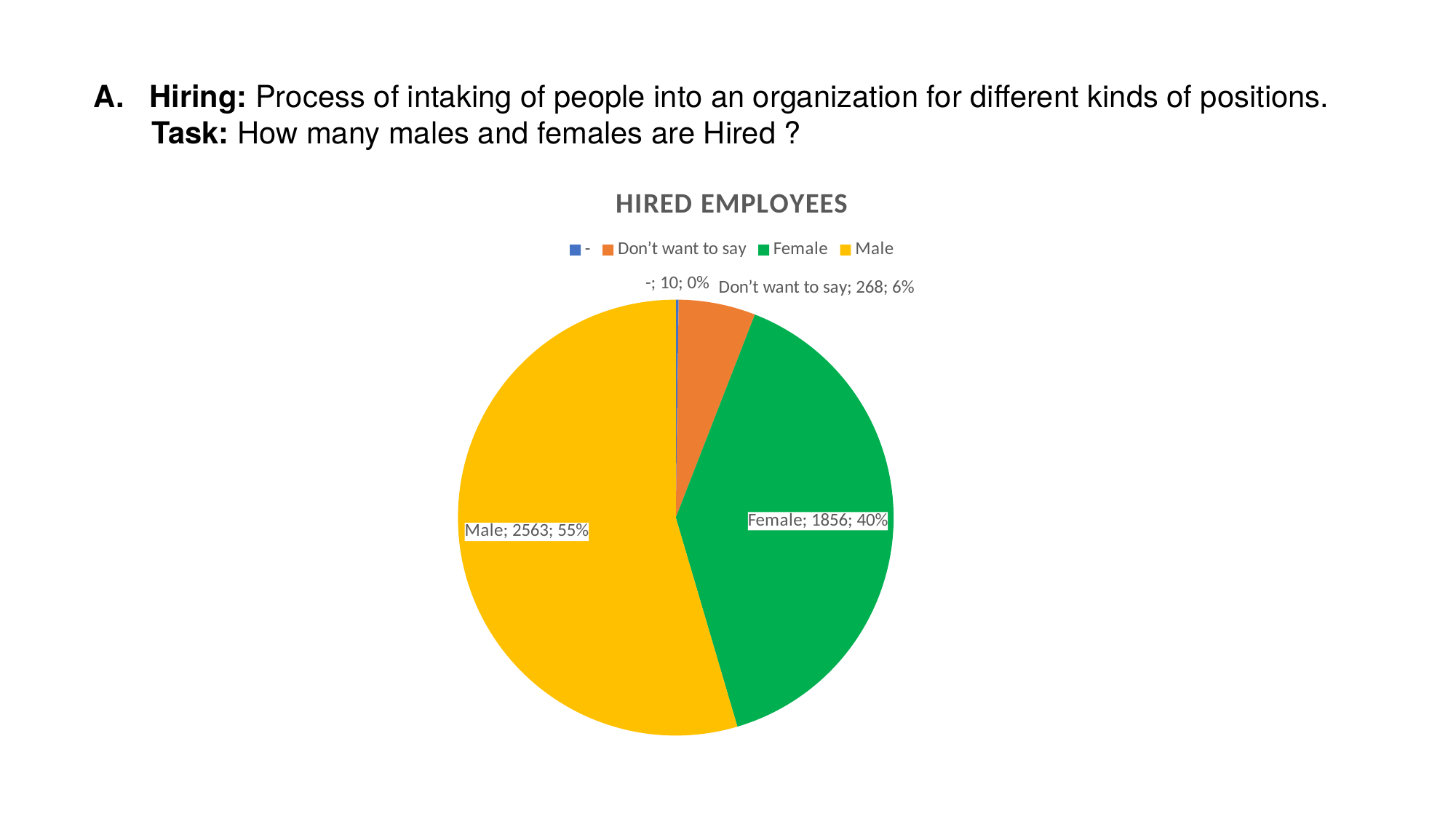

A.   Hiring: Process of intaking of people into an organization for different kinds of positions.
       Task: How many males and females are Hired ?

### Chart: HIRED EMPLOYEES

| Category | Total |
|---|---|
| - | 10.0 |
| Don’t want to say | 268.0 |
| Female | 1856.0 |
| Male | 2563.0 |